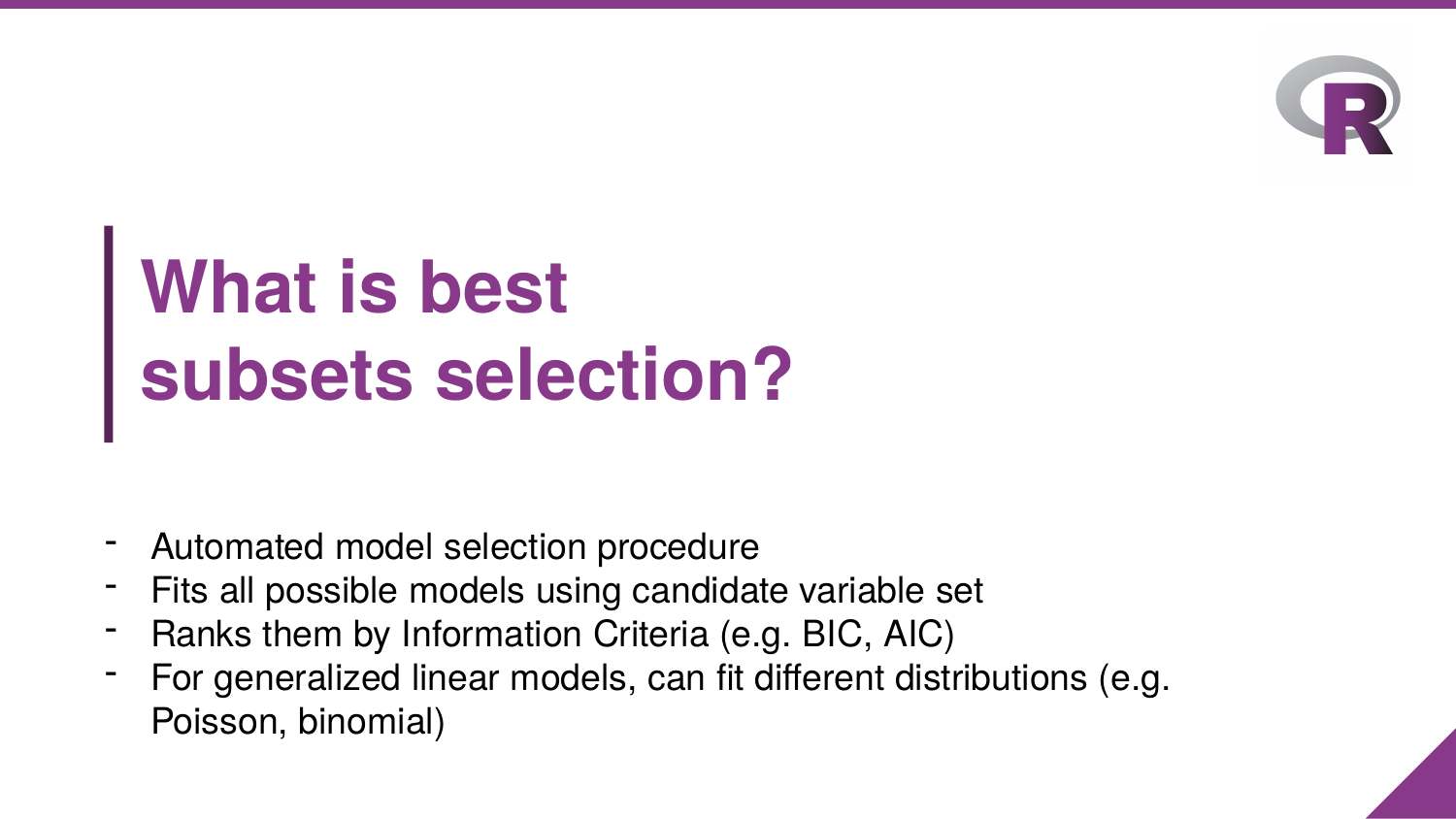

# What is best subsets selection?
Automated model selection procedure
Fits all possible models using candidate variable set
Ranks them by Information Criteria (e.g. BIC, AIC)
For generalized linear models, can fit different distributions (e.g. Poisson, binomial)